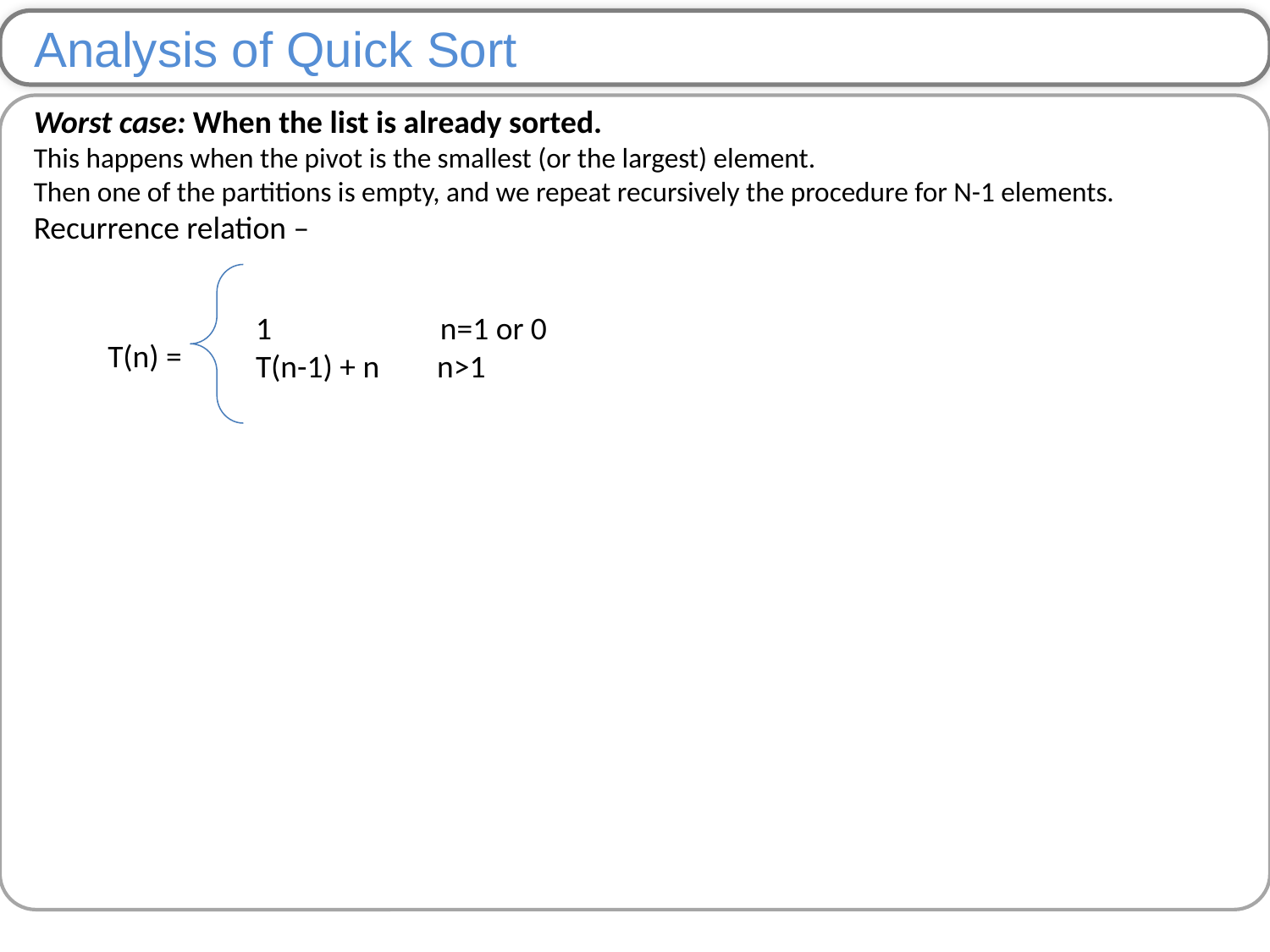

Analysis of Quick Sort

Worst case: When the list is already sorted.
This happens when the pivot is the smallest (or the largest) element. 
Then one of the partitions is empty, and we repeat recursively the procedure for N-1 elements.
Recurrence relation –

1	        n=1 or 0
T(n-1) + n        n>1
T(n) =